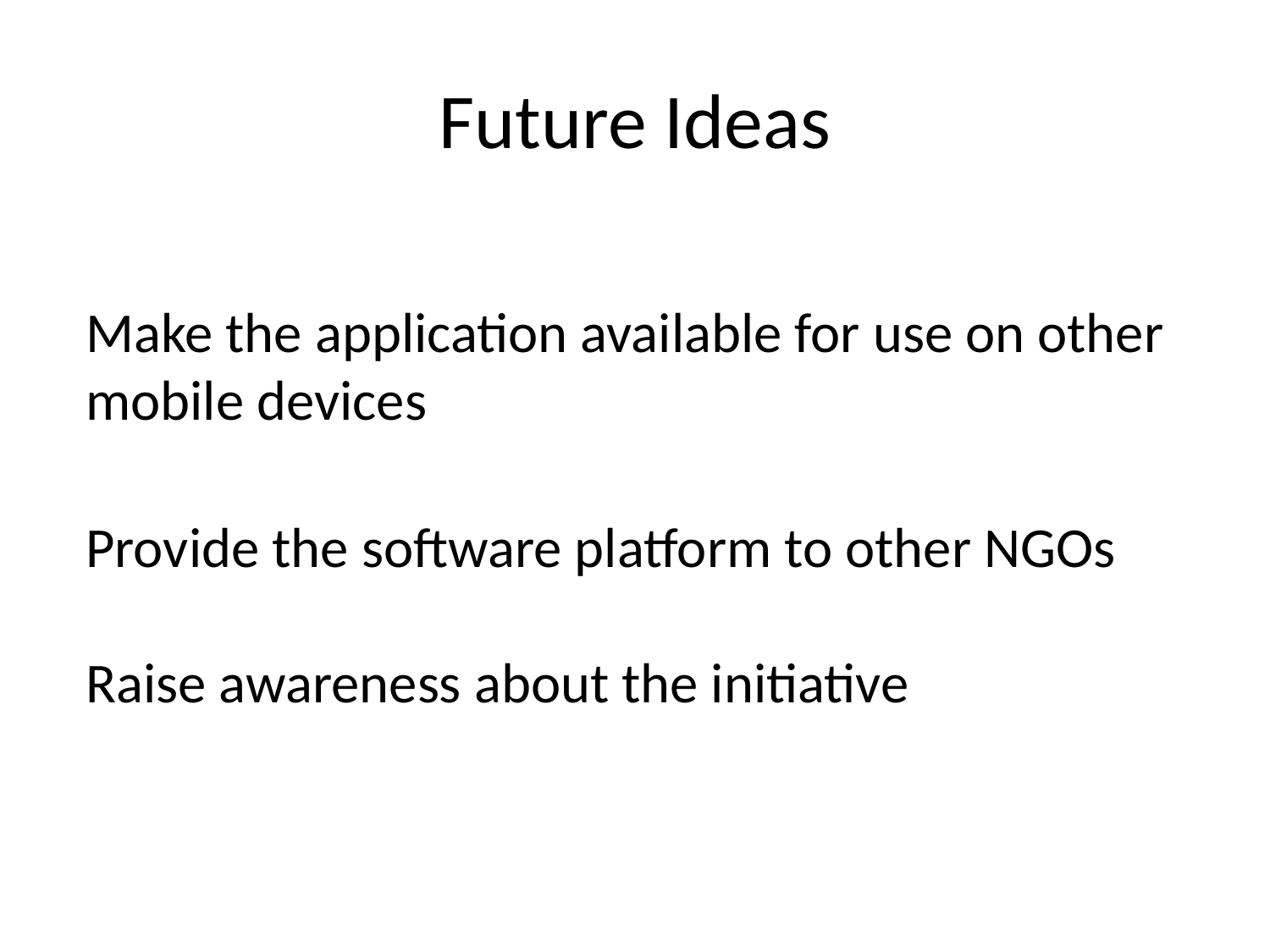

# Future Ideas
Make the application available for use on other mobile devices
Provide the software platform to other NGOs
Raise awareness about the initiative